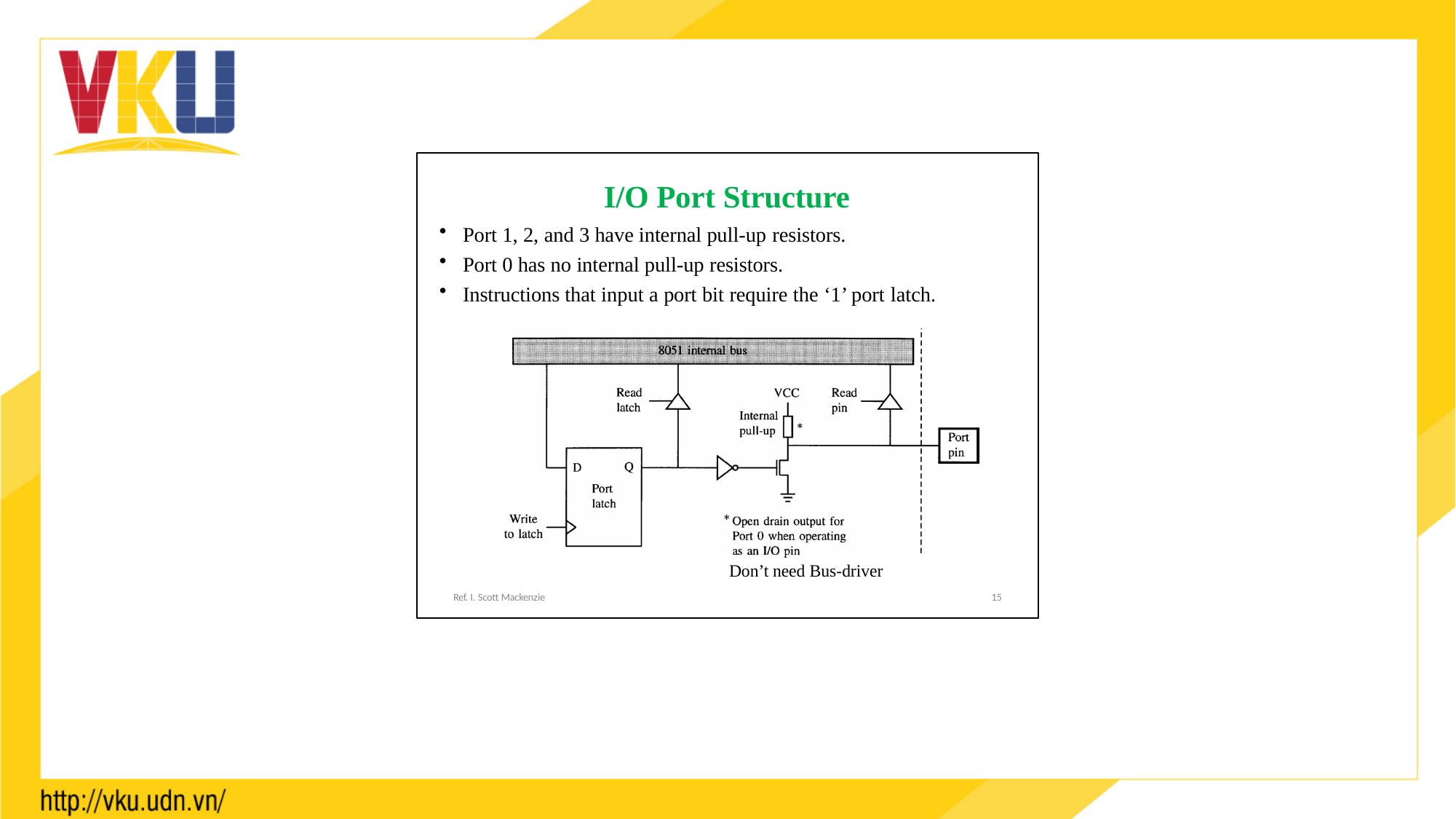

ĐH Bách Khoa - ĐHQG TP.HCM
 - chithong@hcmut.edu.vn

I/O Port Structure
Port 1, 2, and 3 have internal pull-up resistors.
Port 0 has no internal pull-up resistors.
Instructions that input a port bit require the ‘1’ port latch.

Don’t need Bus-driver

Ref. I. Scott Mackenzie
15

15